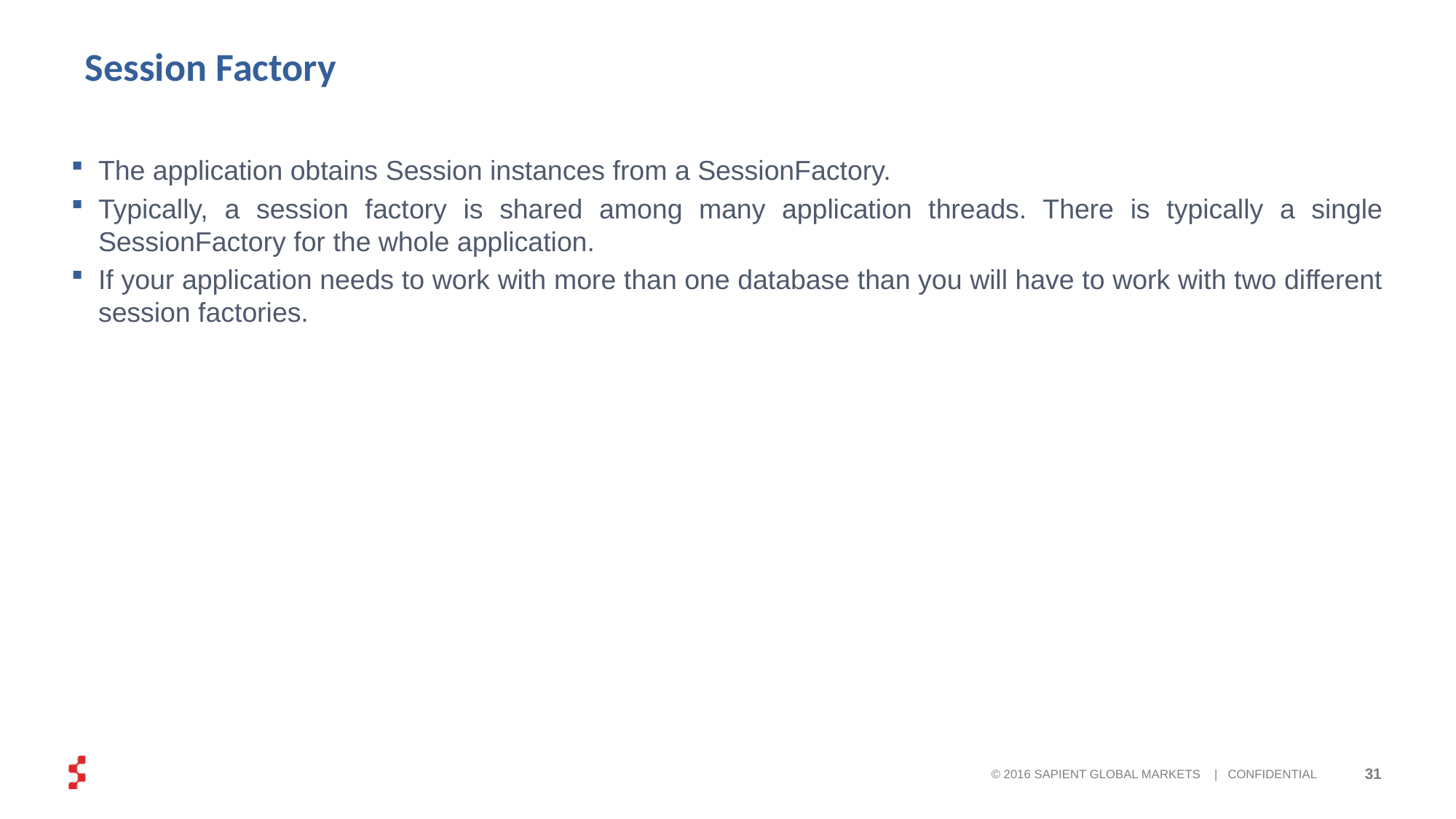

# Session Factory
The application obtains Session instances from a SessionFactory.
Typically, a session factory is shared among many application threads. There is typically a single SessionFactory for the whole application.
If your application needs to work with more than one database than you will have to work with two different session factories.